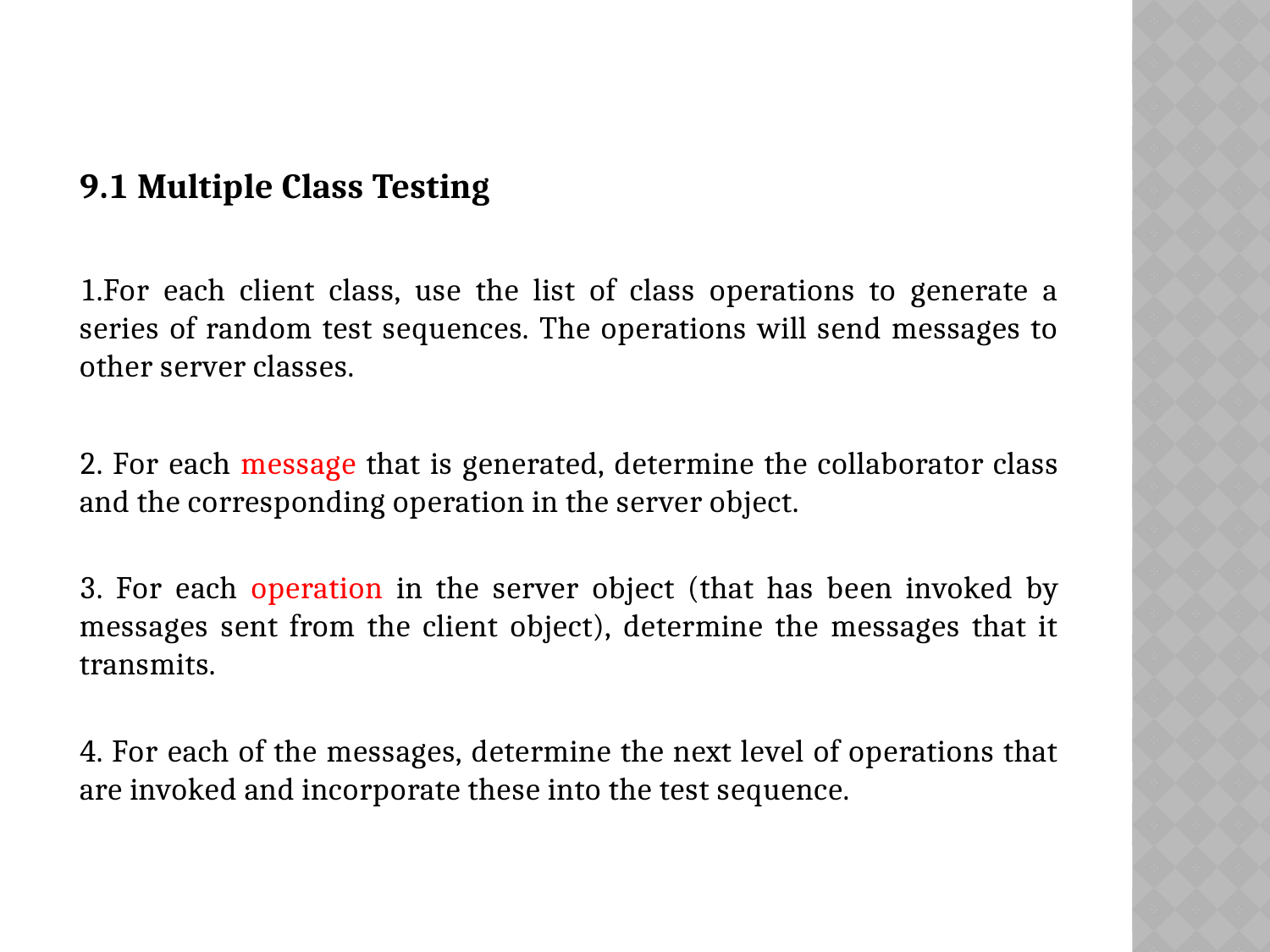

9.1 Multiple Class Testing

1.For each client class, use the list of class operations to generate a series of random test sequences. The operations will send messages to other server classes.

2. For each message that is generated, determine the collaborator class and the corresponding operation in the server object.
3. For each operation in the server object (that has been invoked by messages sent from the client object), determine the messages that it transmits.
4. For each of the messages, determine the next level of operations that are invoked and incorporate these into the test sequence.